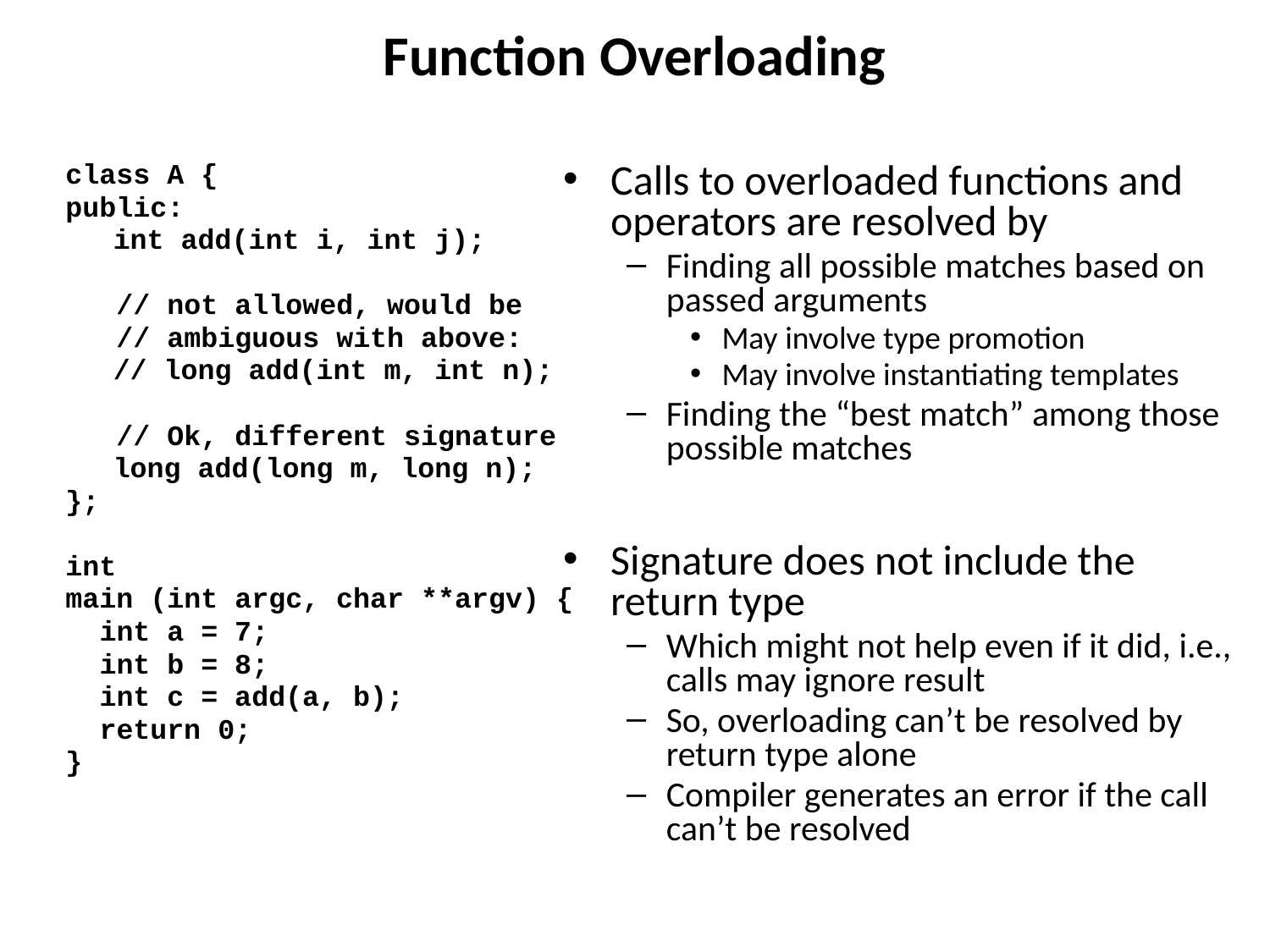

# Function Overloading
class A {
public:
	int add(int i, int j);

   // not allowed, would be
   // ambiguous with above:
	// long add(int m, int n);

   // Ok, different signature
	long add(long m, long n);
};

int
main (int argc, char **argv) {
  int a = 7;
  int b = 8;
  int c = add(a, b);
  return 0;
}
Calls to overloaded functions and operators are resolved by
Finding all possible matches based on passed arguments
May involve type promotion
May involve instantiating templates
Finding the “best match” among those possible matches

Signature does not include the return type
Which might not help even if it did, i.e., calls may ignore result
So, overloading can’t be resolved by return type alone
Compiler generates an error if the call can’t be resolved